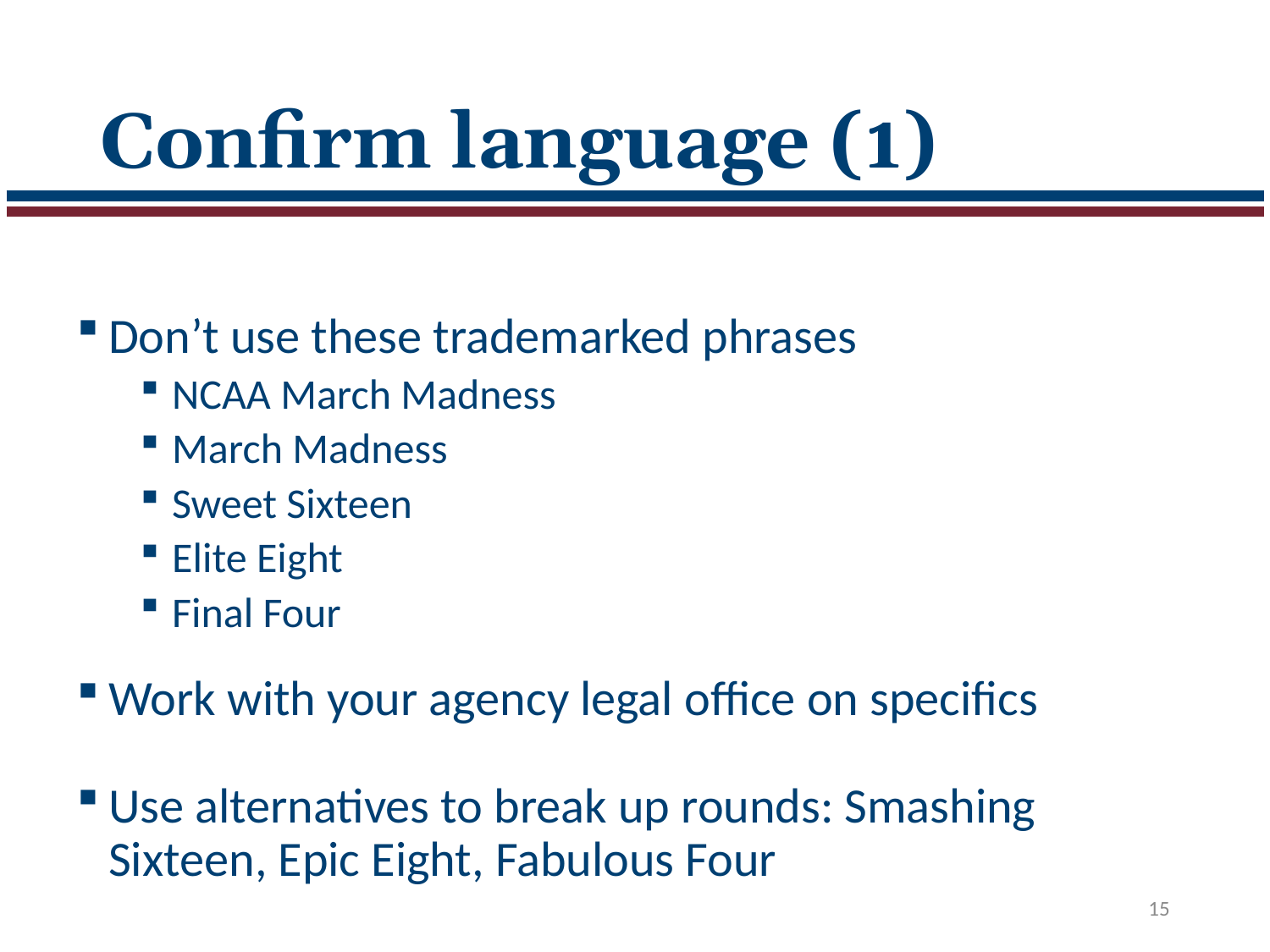

# Confirm language (1)

Don’t use these trademarked phrases
NCAA March Madness
March Madness
Sweet Sixteen
Elite Eight
Final Four
Work with your agency legal office on specifics

Use alternatives to break up rounds: Smashing Sixteen, Epic Eight, Fabulous Four
15